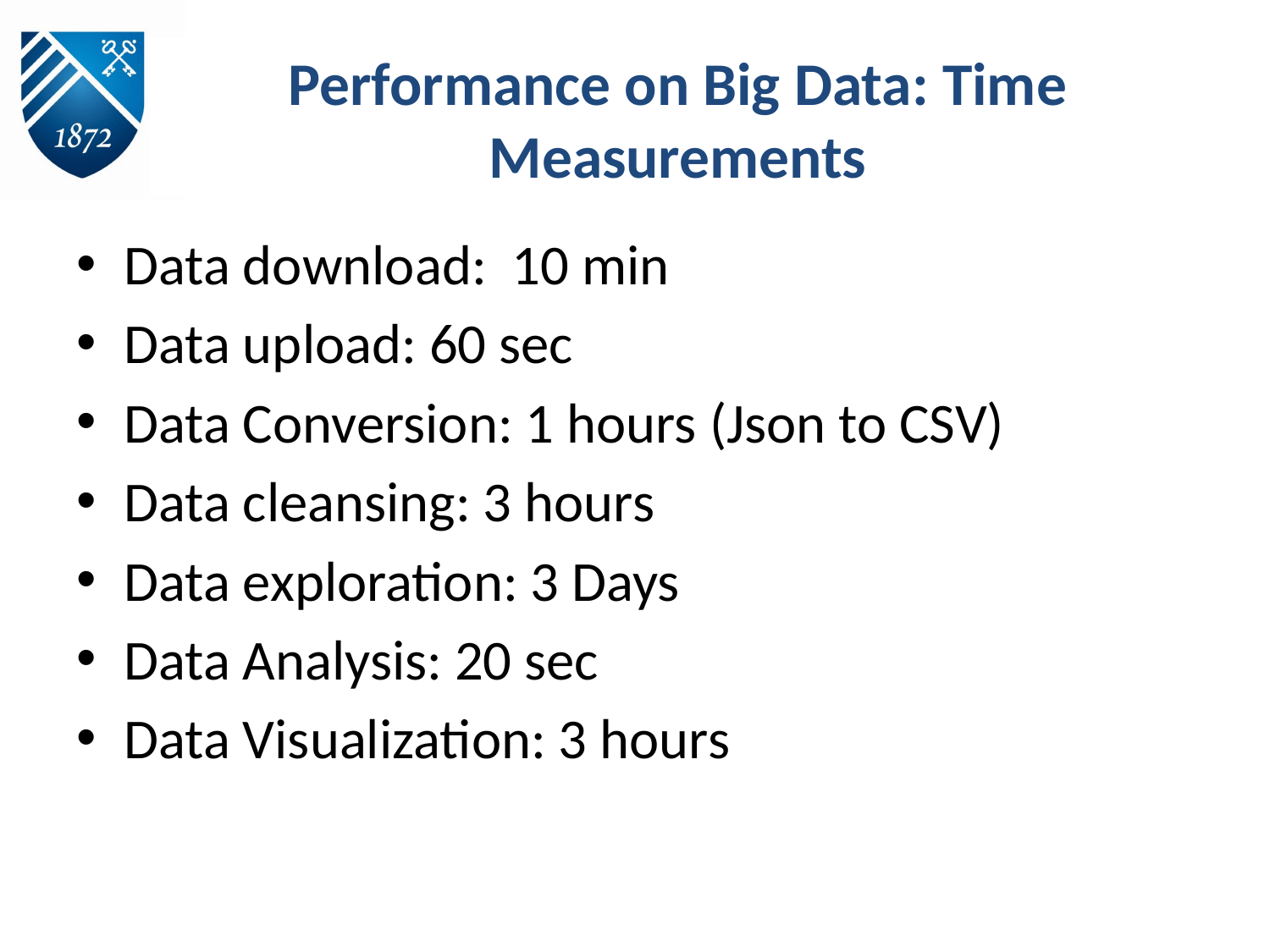

# Performance on Big Data: Time Measurements
Data download:  10 min
Data upload: 60 sec
Data Conversion: 1 hours (Json to CSV)
Data cleansing: 3 hours
Data exploration: 3 Days
Data Analysis: 20 sec
Data Visualization: 3 hours